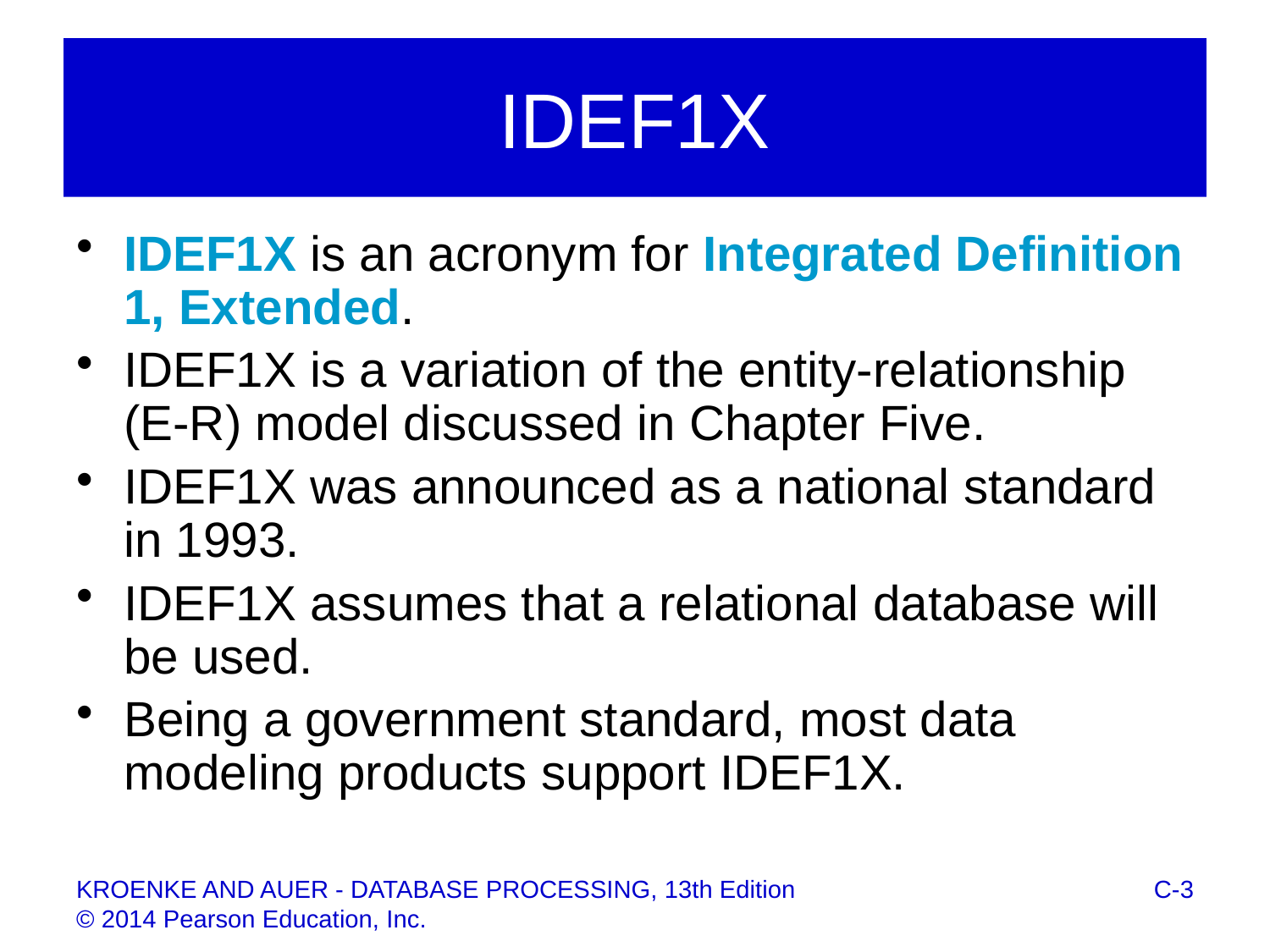

# IDEF1X
IDEF1X is an acronym for Integrated Definition 1, Extended.
IDEF1X is a variation of the entity-relationship (E-R) model discussed in Chapter Five.
IDEF1X was announced as a national standard in 1993.
IDEF1X assumes that a relational database will be used.
Being a government standard, most data modeling products support IDEF1X.
C-3

KROENKE AND AUER - DATABASE PROCESSING, 13th Edition  © 2014 Pearson Education, Inc.